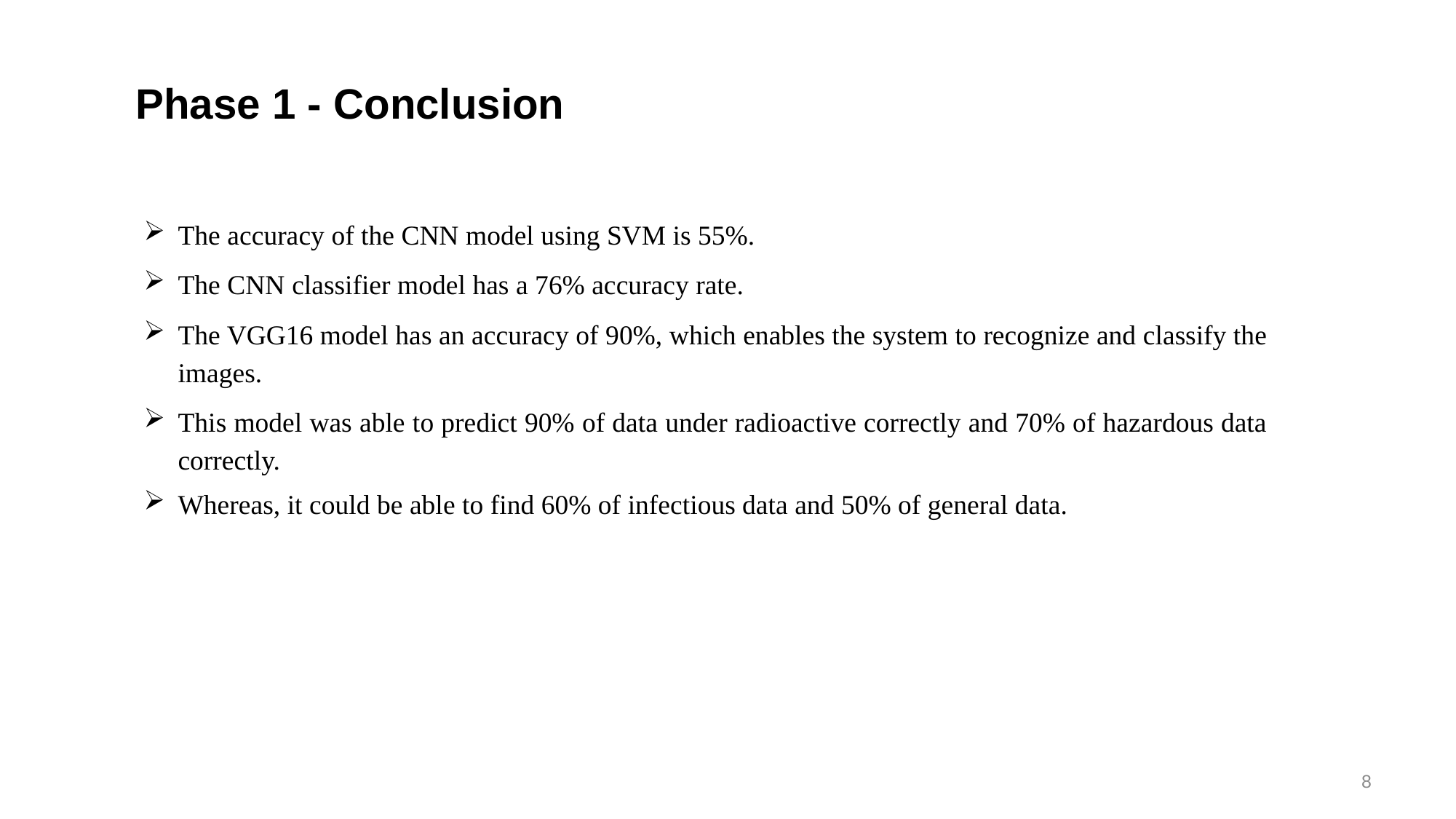

Phase 1 - Conclusion
The accuracy of the CNN model using SVM is 55%.
The CNN classifier model has a 76% accuracy rate.
The VGG16 model has an accuracy of 90%, which enables the system to recognize and classify the images.
This model was able to predict 90% of data under radioactive correctly and 70% of hazardous data correctly.
Whereas, it could be able to find 60% of infectious data and 50% of general data.

8